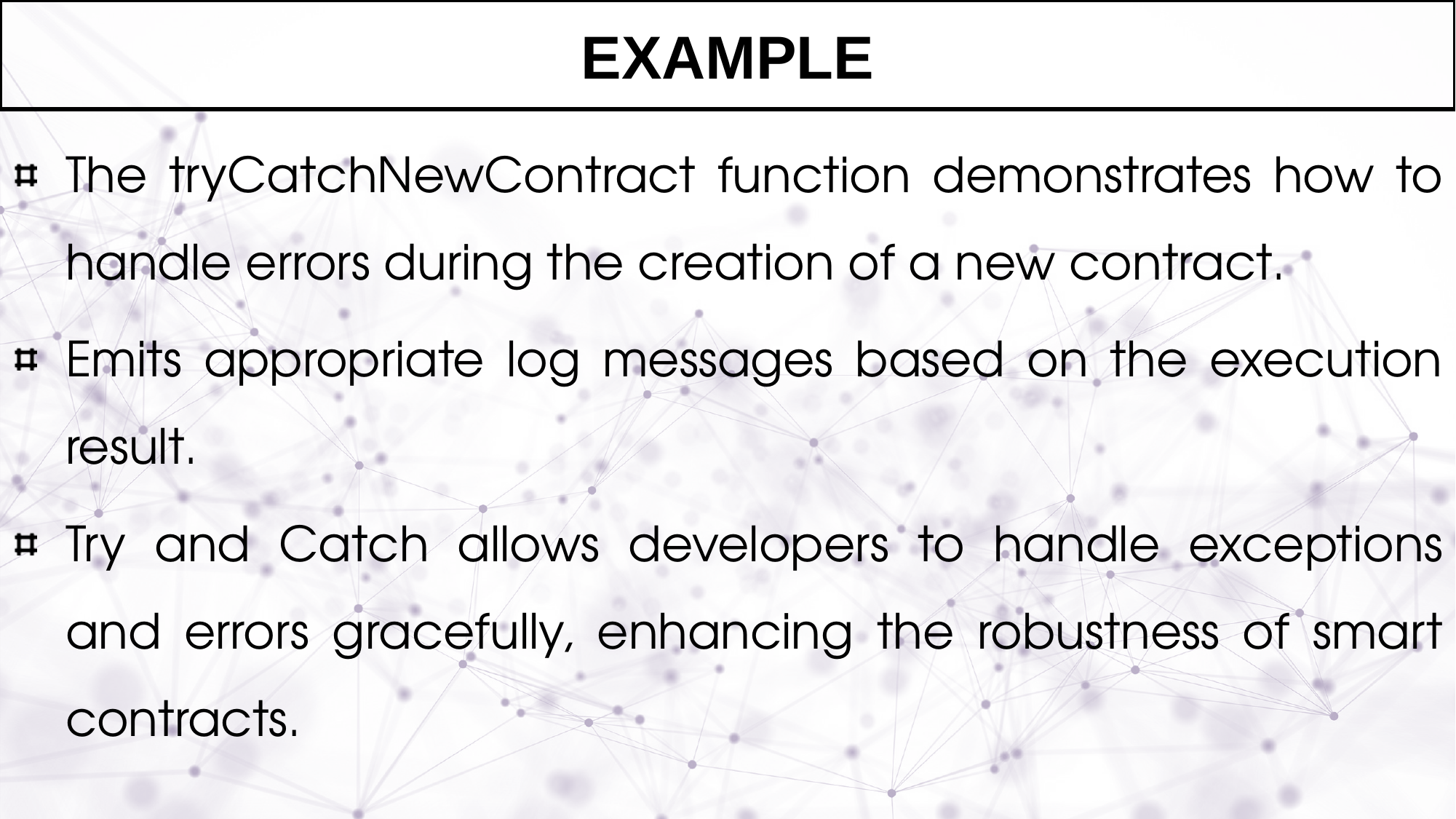

# Example
The tryCatchNewContract function demonstrates how to handle errors during the creation of a new contract.
Emits appropriate log messages based on the execution result.
Try and Catch allows developers to handle exceptions and errors gracefully, enhancing the robustness of smart contracts.